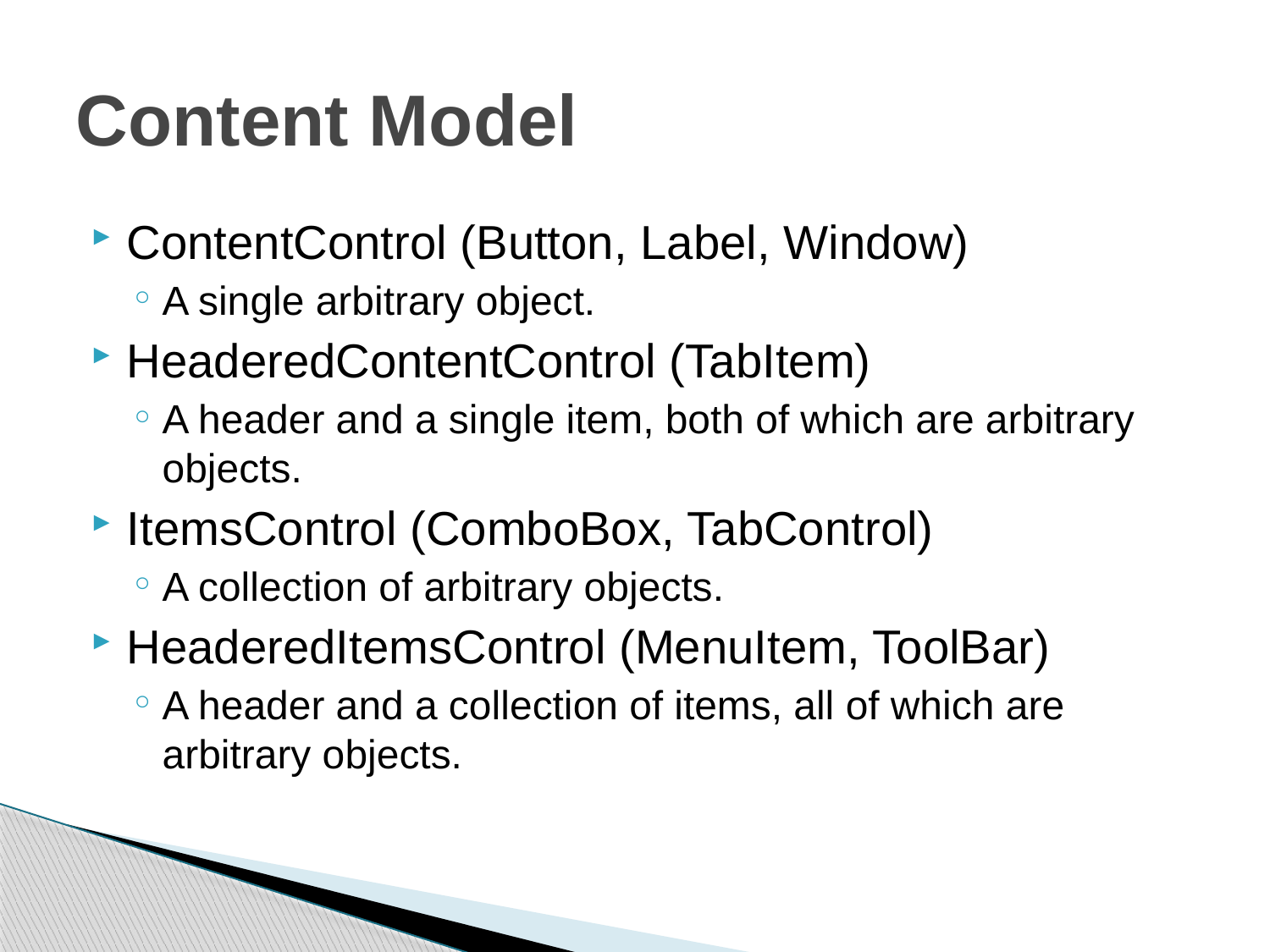

# Content Model
ContentControl (Button, Label, Window)
A single arbitrary object.
HeaderedContentControl (TabItem)
A header and a single item, both of which are arbitrary objects.
ItemsControl (ComboBox, TabControl)
A collection of arbitrary objects.
HeaderedItemsControl (MenuItem, ToolBar)
A header and a collection of items, all of which are arbitrary objects.